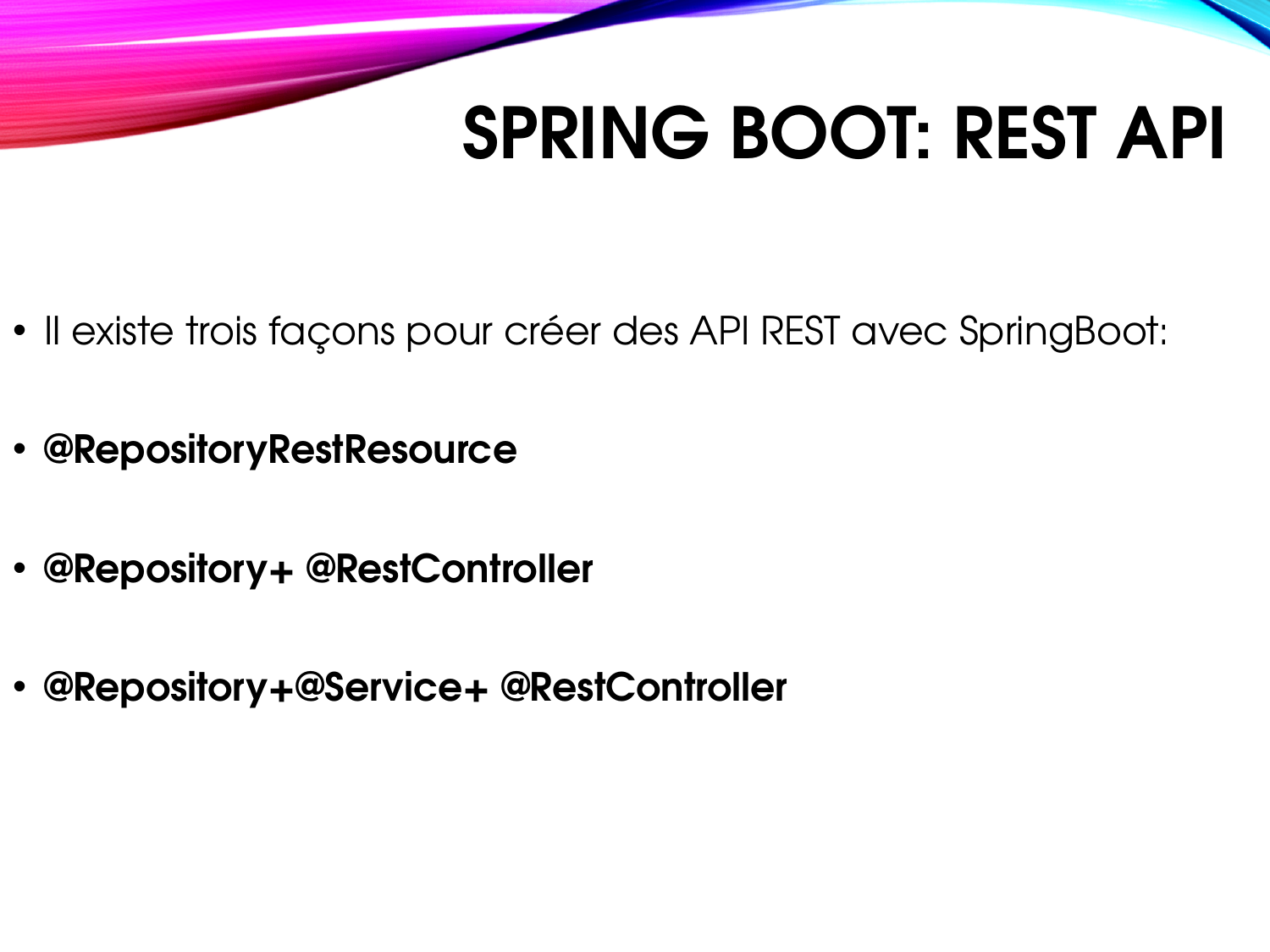

# Spring Boot: Rest API
Il existe trois façons pour créer des API REST avec SpringBoot:

@RepositoryRestResource

@Repository+ @RestController

@Repository+@Service+ @RestController